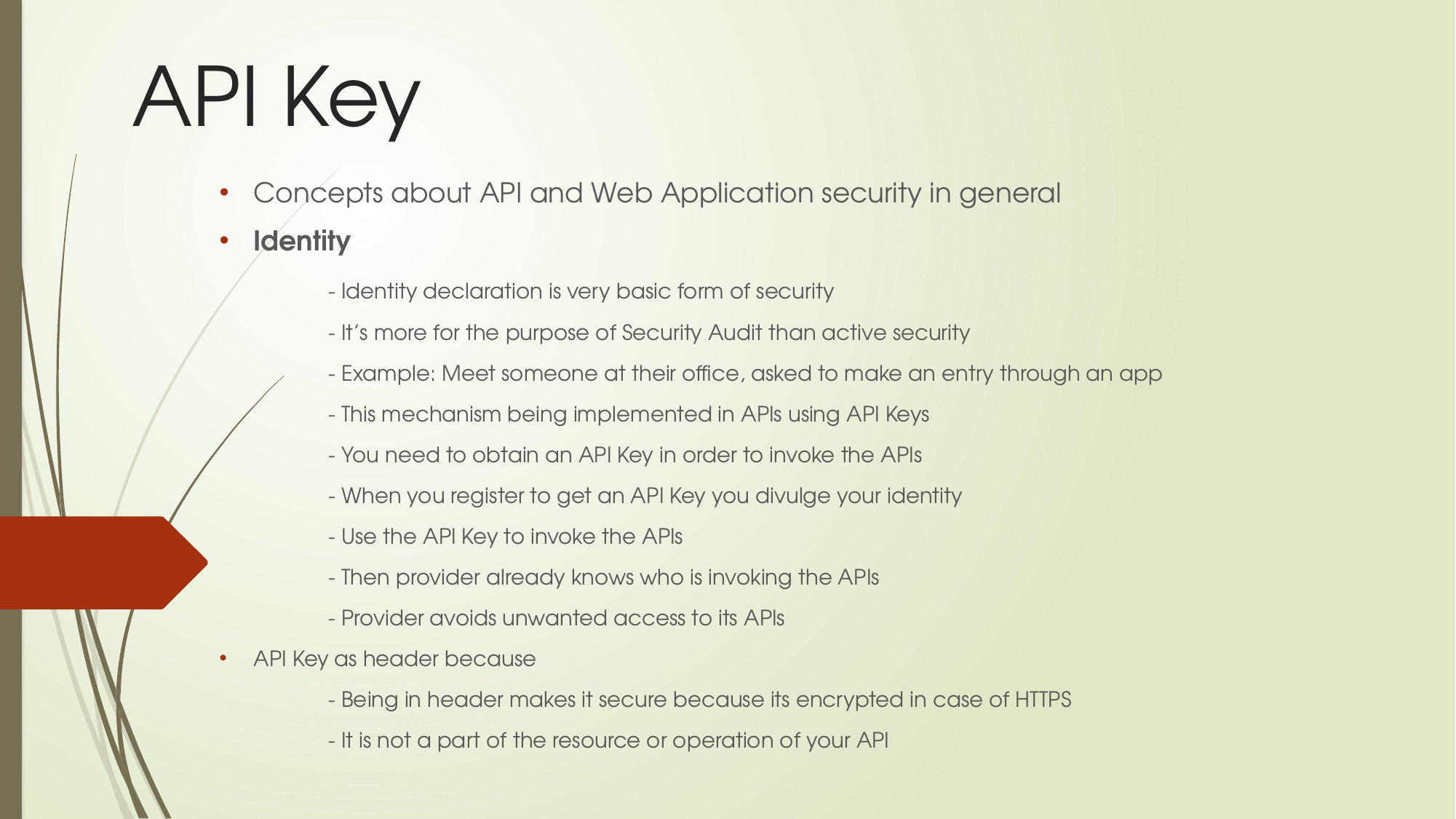

# API Key
Concepts about API and Web Application security in general
Identity
	- Identity declaration is very basic form of security
	- It’s more for the purpose of Security Audit than active security
	- Example: Meet someone at their office, asked to make an entry through an app
	- This mechanism being implemented in APIs using API Keys
	- You need to obtain an API Key in order to invoke the APIs
	- When you register to get an API Key you divulge your identity
	- Use the API Key to invoke the APIs
	- Then provider already knows who is invoking the APIs
	- Provider avoids unwanted access to its APIs
API Key as header because
	- Being in header makes it secure because its encrypted in case of HTTPS
	- It is not a part of the resource or operation of your API